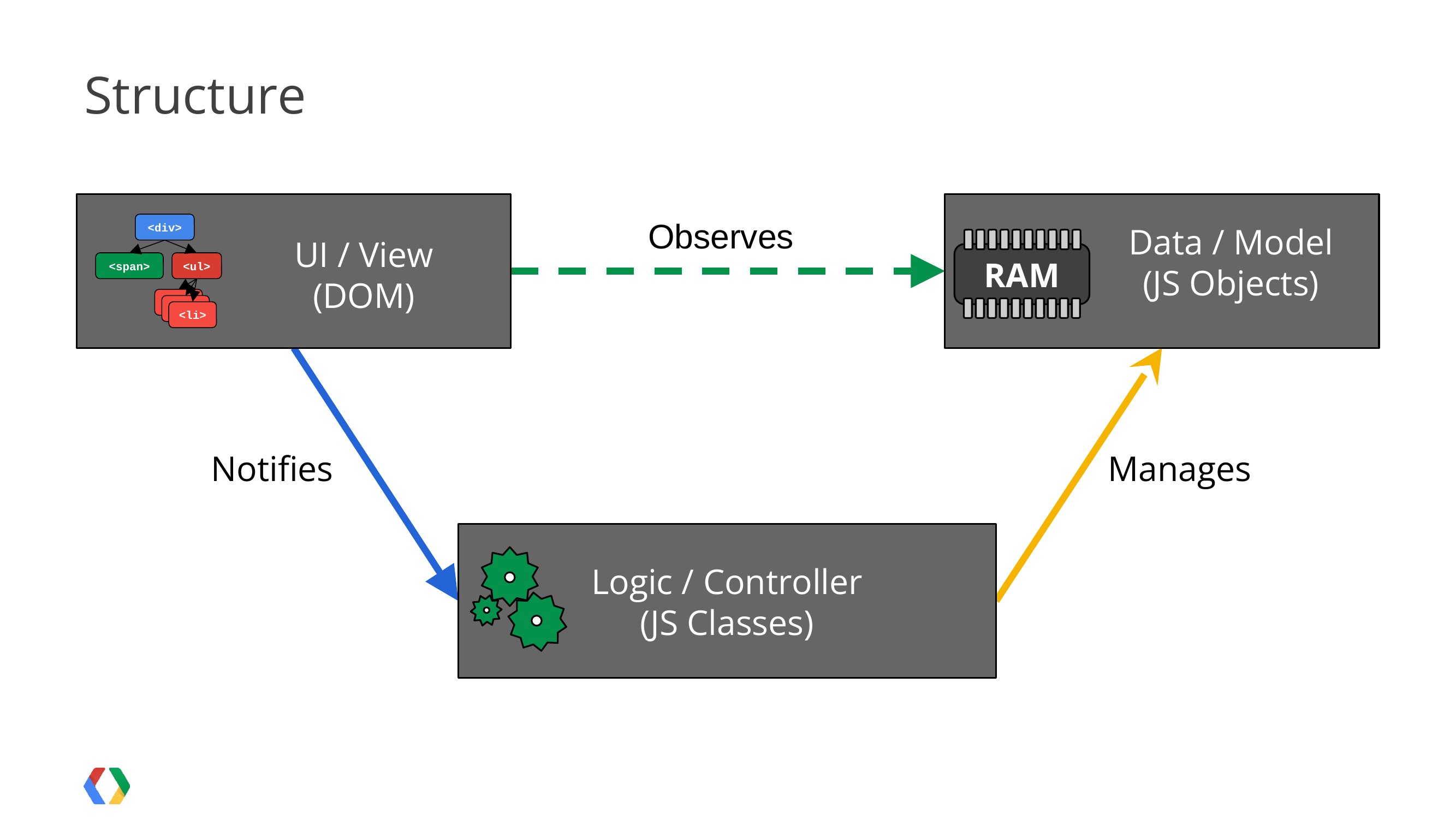

# Structure

Data / Model
(JS Objects)

RAM

UI / View
(DOM)
<div>
<span>
<ul>

<li>
Observes
Manages
Notifies
Logic / Controller
(JS Classes)